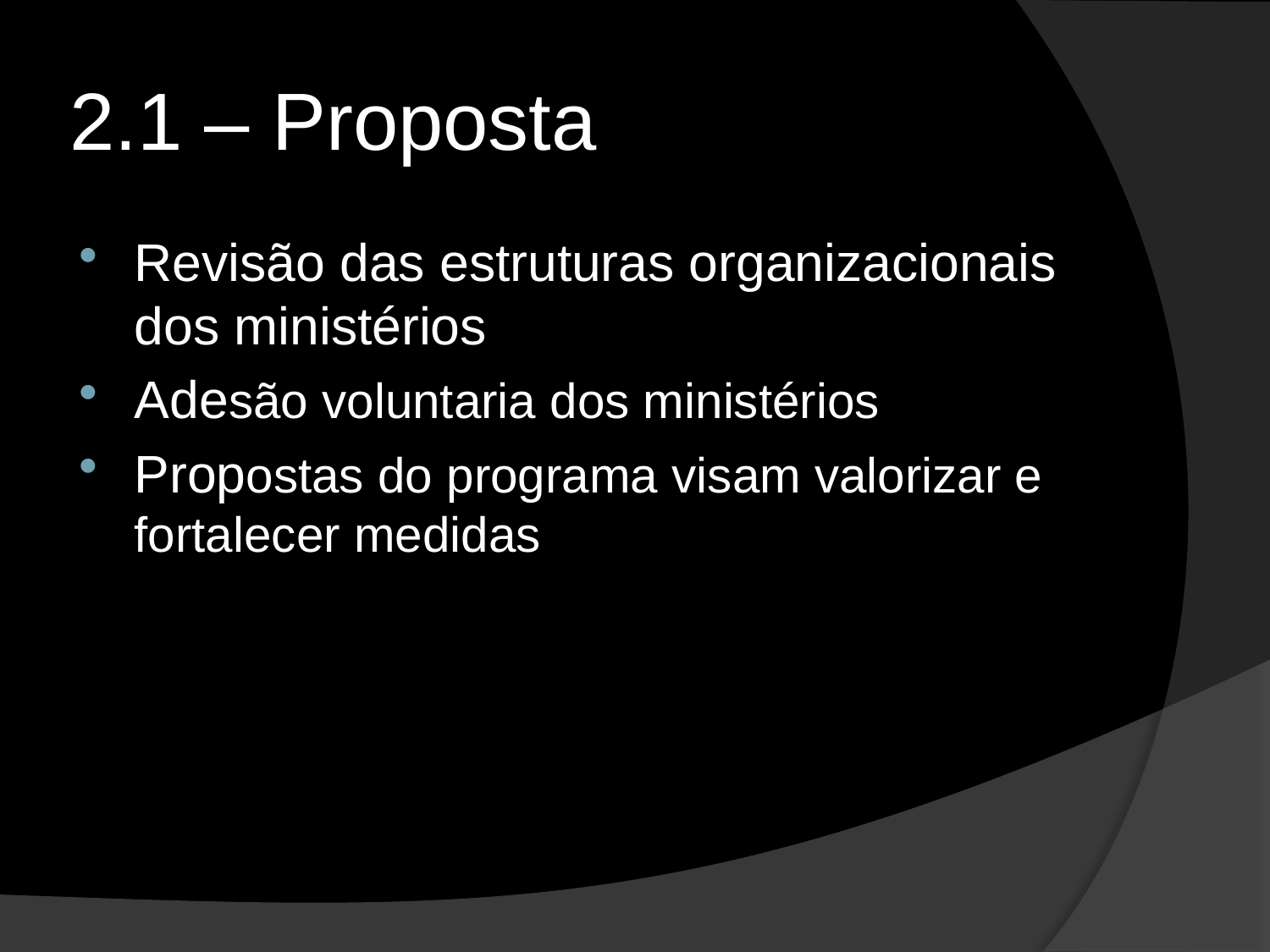

# 2.1 – Proposta
Revisão das estruturas organizacionais dos ministérios
Adesão voluntaria dos ministérios
Propostas do programa visam valorizar e fortalecer medidas